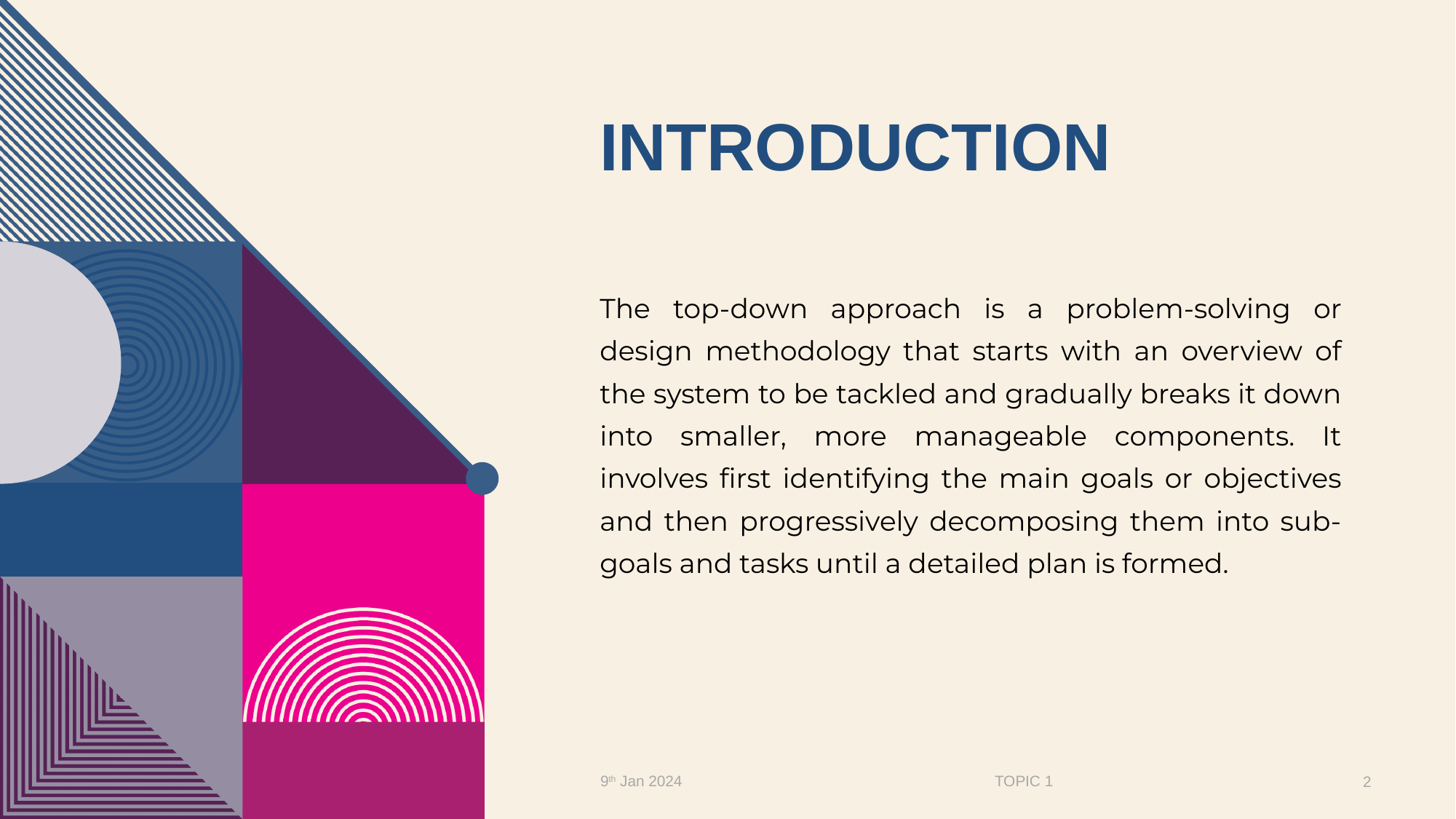

# Introduction
The top-down approach is a problem-solving or design methodology that starts with an overview of the system to be tackled and gradually breaks it down into smaller, more manageable components. It involves first identifying the main goals or objectives and then progressively decomposing them into sub-goals and tasks until a detailed plan is formed.
TOPIC 1
9th Jan 2024
2